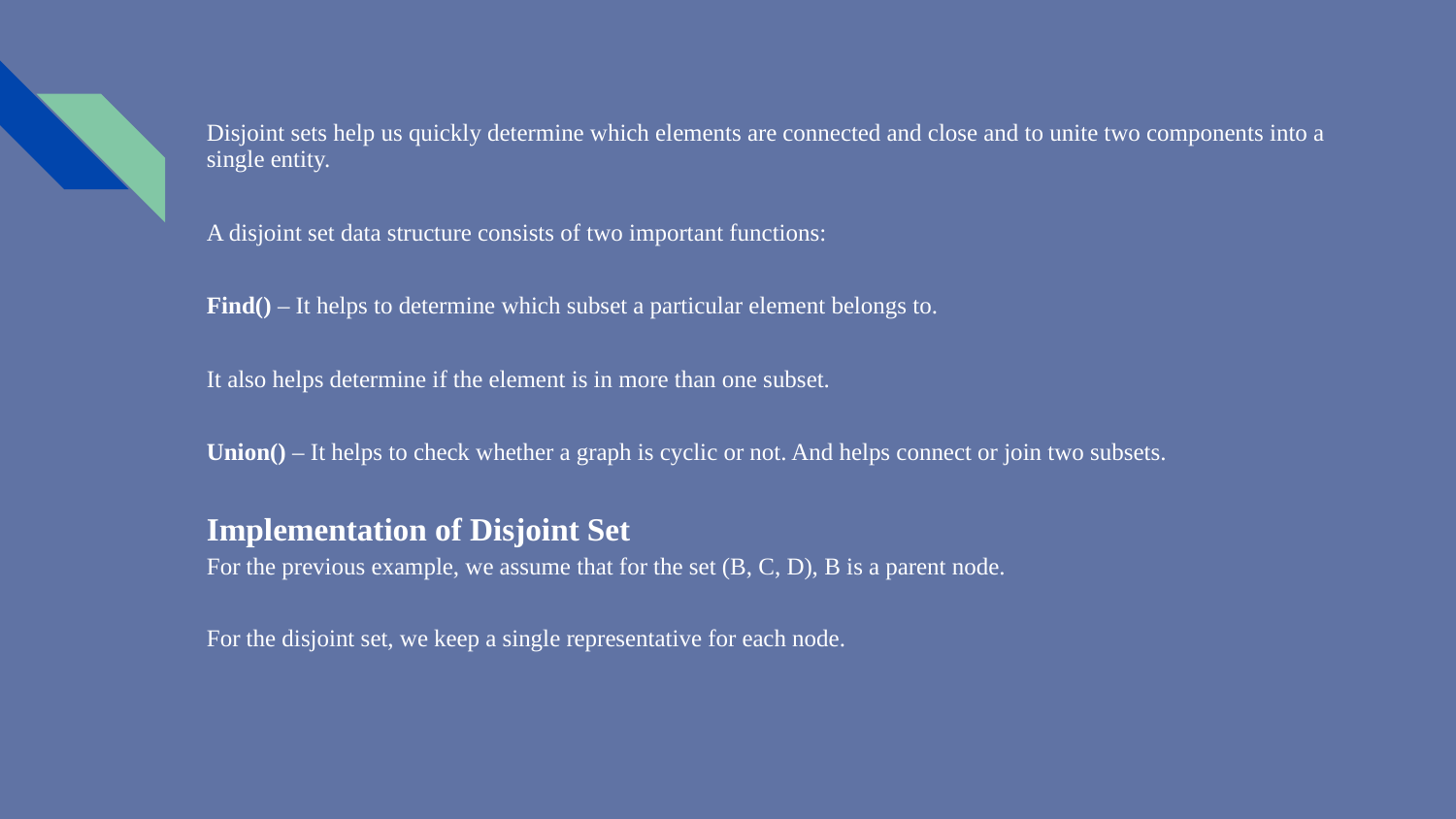

Disjoint sets help us quickly determine which elements are connected and close and to unite two components into a single entity.
A disjoint set data structure consists of two important functions:
Find() – It helps to determine which subset a particular element belongs to.
It also helps determine if the element is in more than one subset.
Union() – It helps to check whether a graph is cyclic or not. And helps connect or join two subsets.
Implementation of Disjoint Set
For the previous example, we assume that for the set (B, C, D), B is a parent node.
For the disjoint set, we keep a single representative for each node.